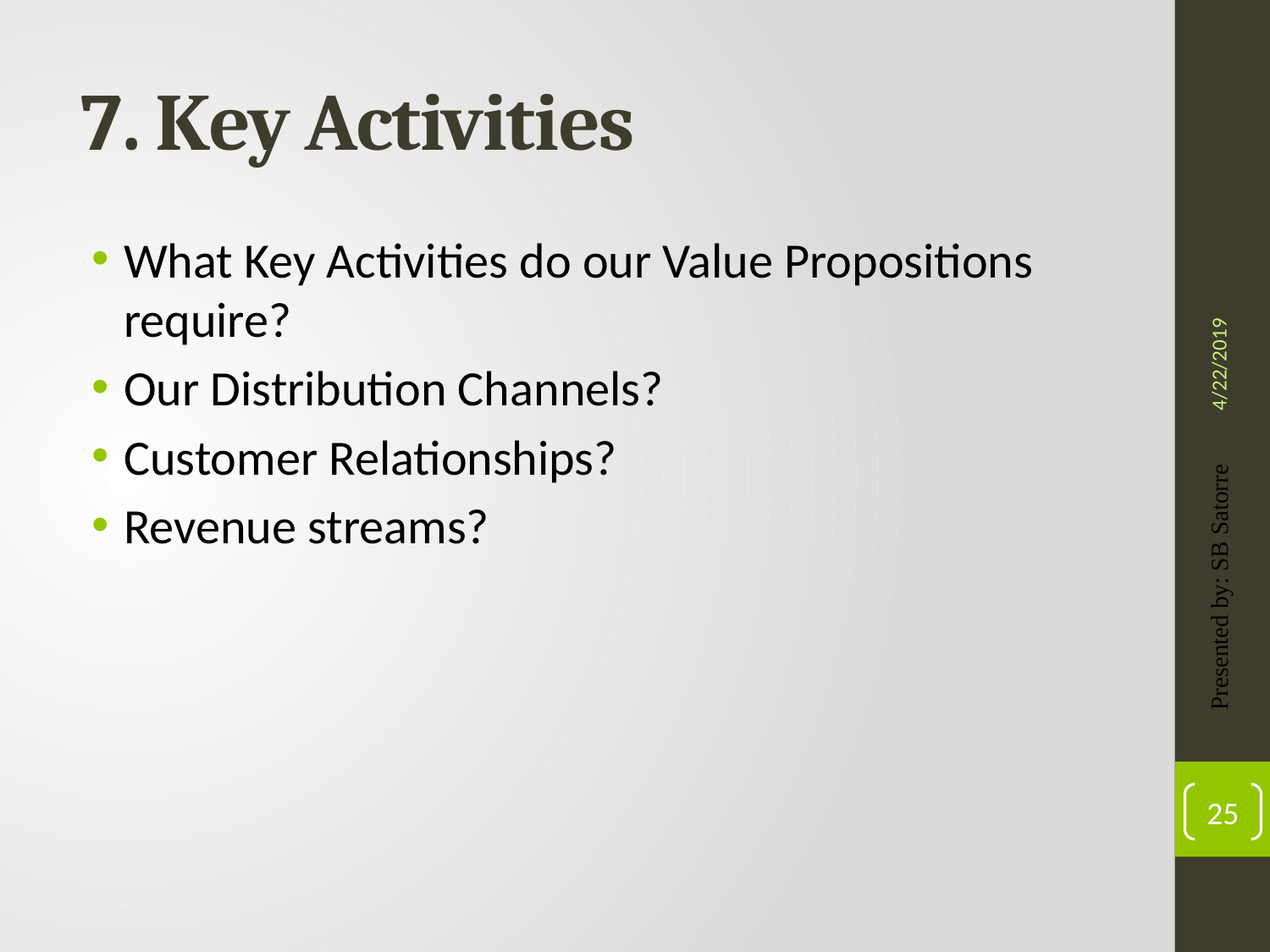

# 7. Key Activities
What Key Activities do our Value Propositions require?
Our Distribution Channels?
Customer Relationships?
Revenue streams?

4/22/2019
Presented by: SB Satorre
25